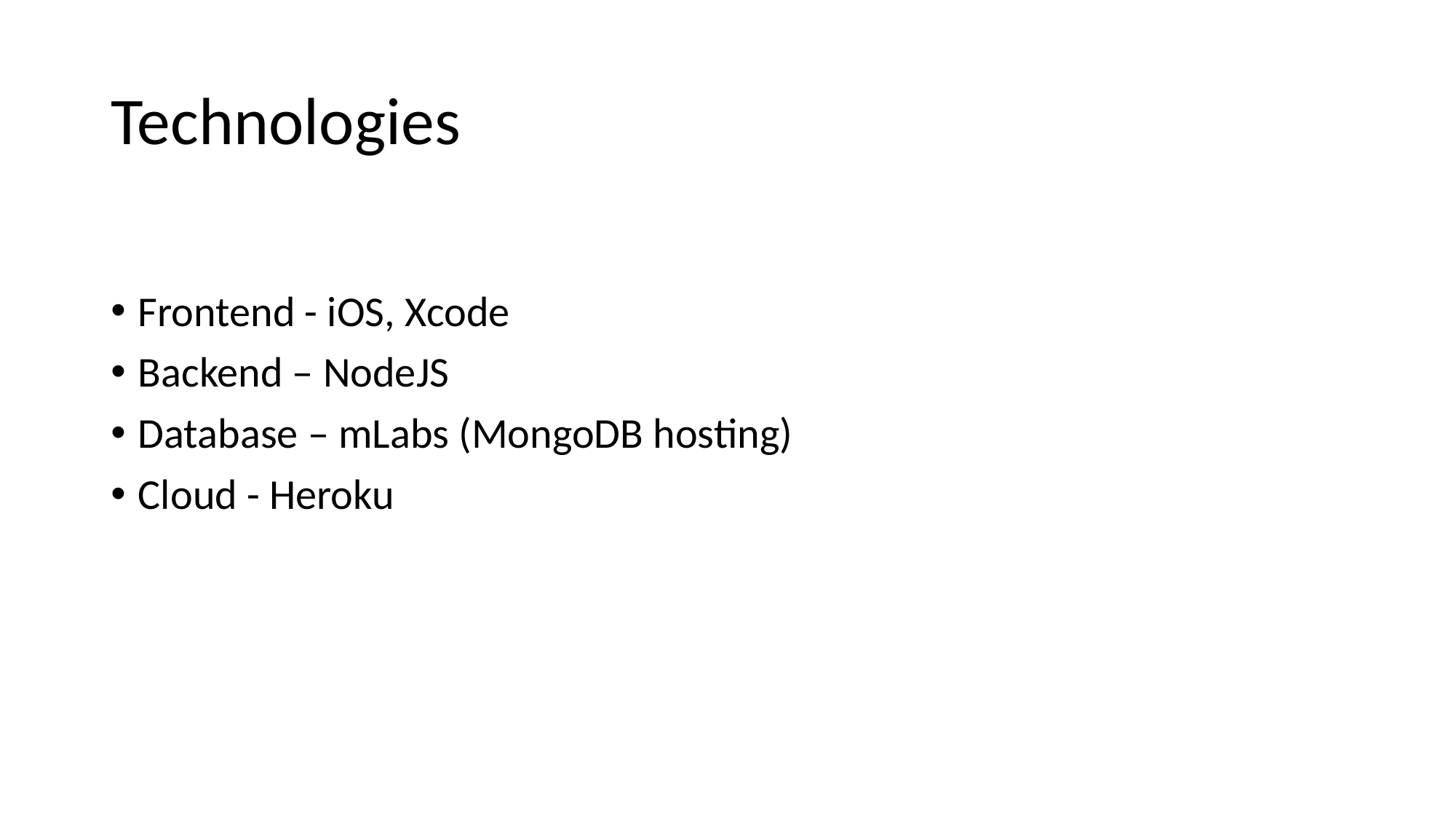

# Technologies

Frontend - iOS, Xcode
Backend – NodeJS
Database – mLabs (MongoDB hosting)
Cloud - Heroku